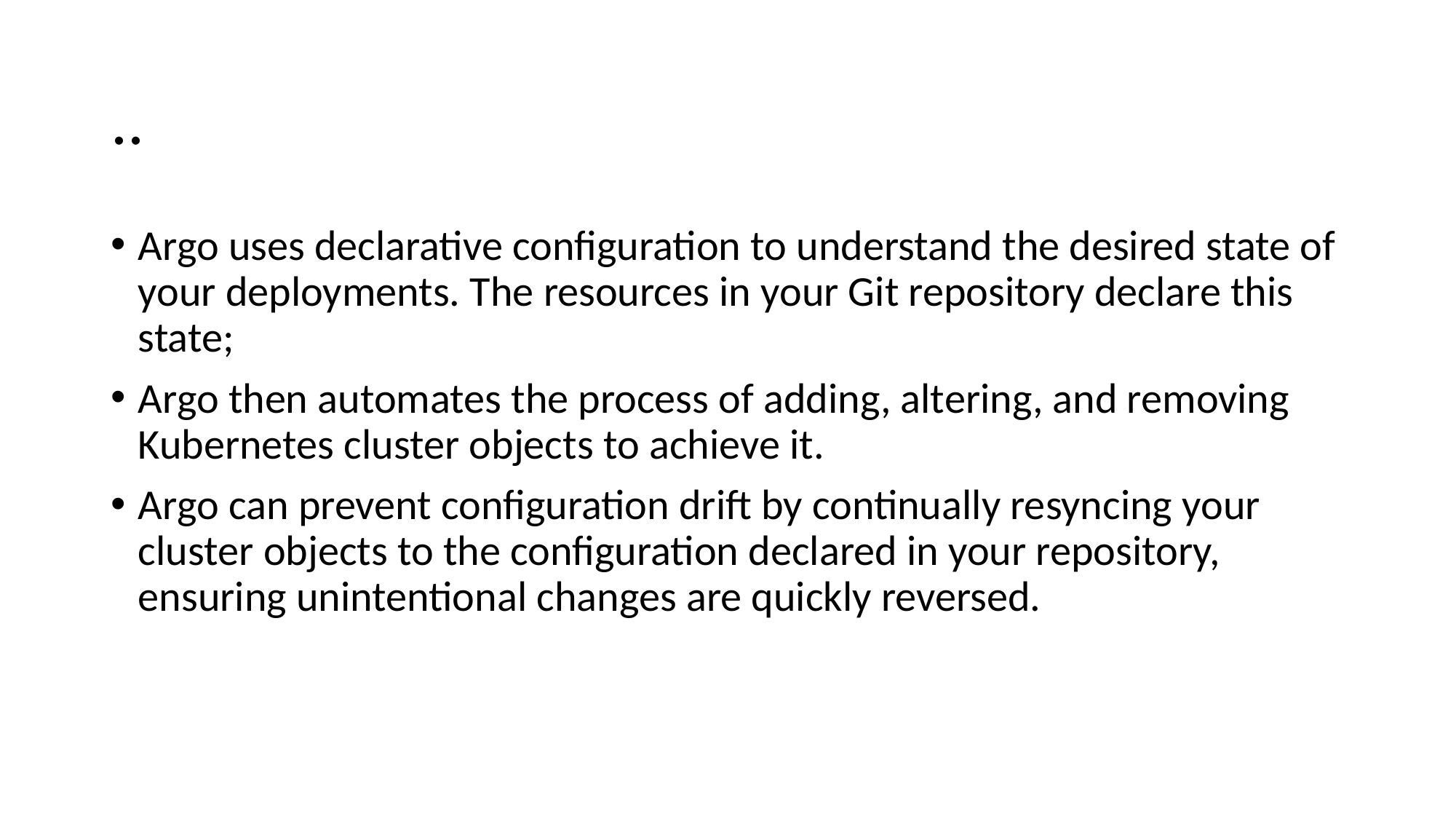

# ..
Argo uses declarative configuration to understand the desired state of your deployments. The resources in your Git repository declare this state;
Argo then automates the process of adding, altering, and removing Kubernetes cluster objects to achieve it.
Argo can prevent configuration drift by continually resyncing your cluster objects to the configuration declared in your repository, ensuring unintentional changes are quickly reversed.